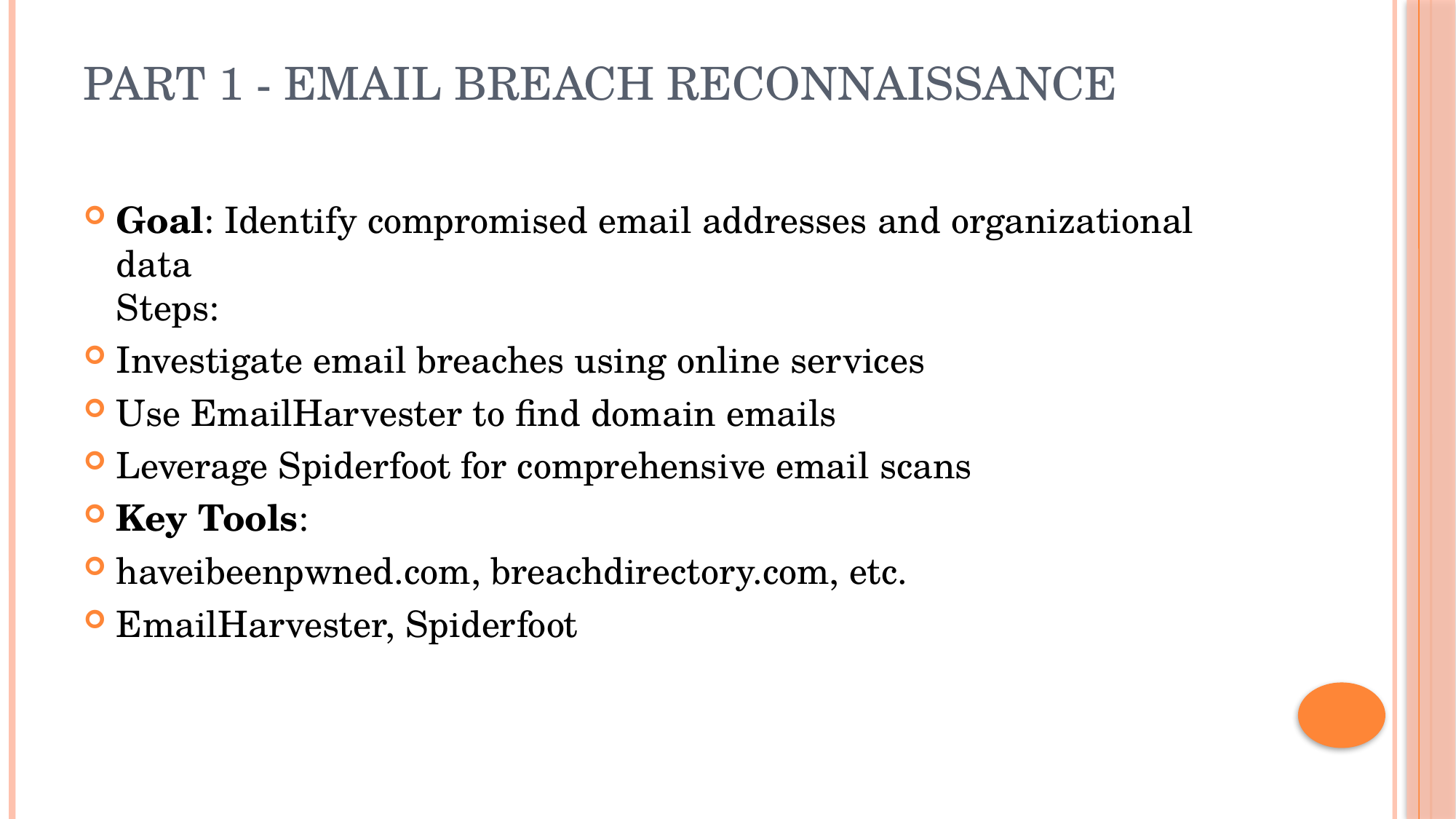

# Part 1 - Email Breach Reconnaissance

Goal: Identify compromised email addresses and organizational data
Steps:
Investigate email breaches using online services
Use EmailHarvester to find domain emails
Leverage Spiderfoot for comprehensive email scans
Key Tools:
haveibeenpwned.com, breachdirectory.com, etc.
EmailHarvester, Spiderfoot